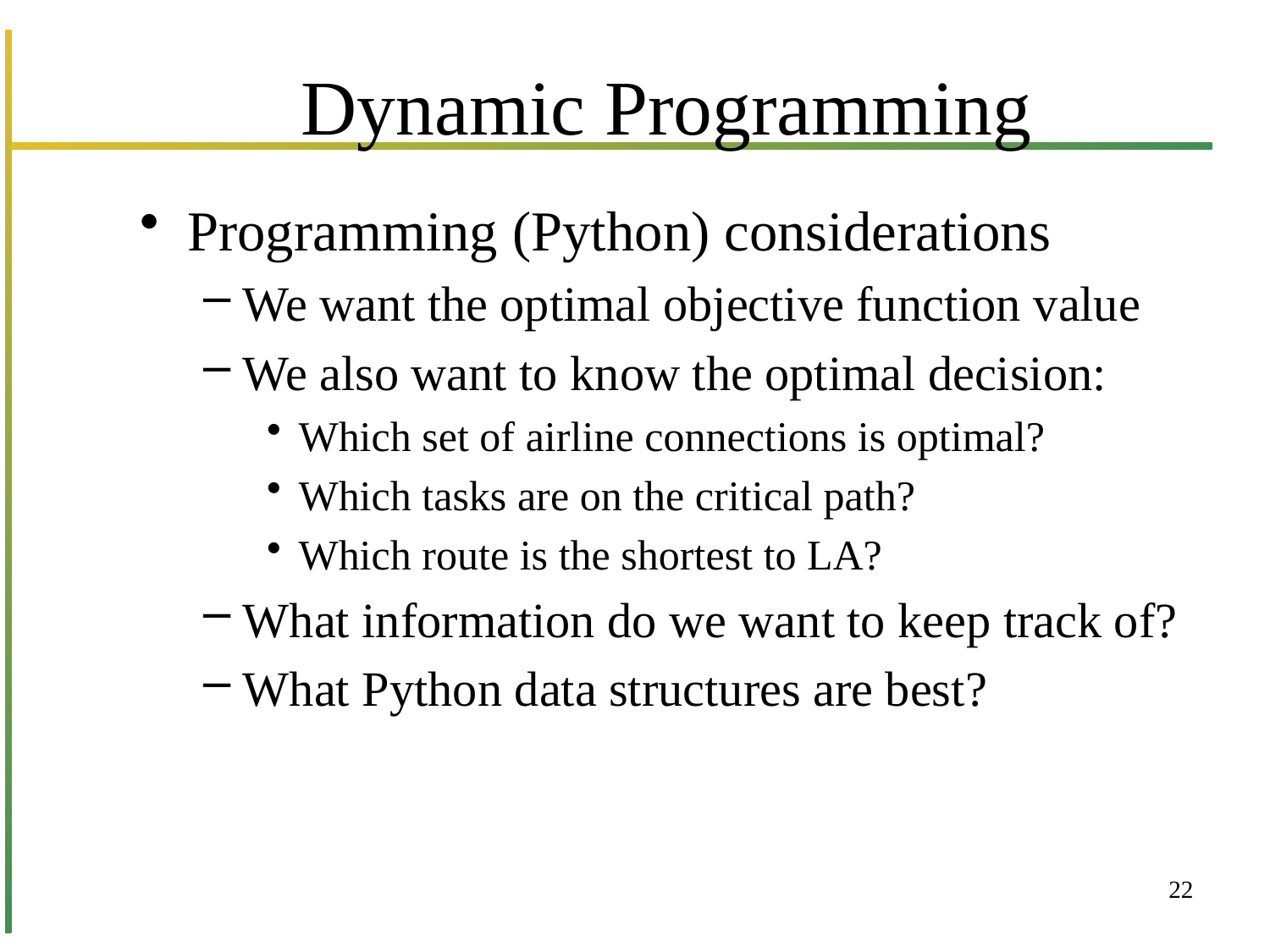

# Dynamic Programming
Programming (Python) considerations
We want the optimal objective function value
We also want to know the optimal decision:
Which set of airline connections is optimal?
Which tasks are on the critical path?
Which route is the shortest to LA?
What information do we want to keep track of?
What Python data structures are best?
22